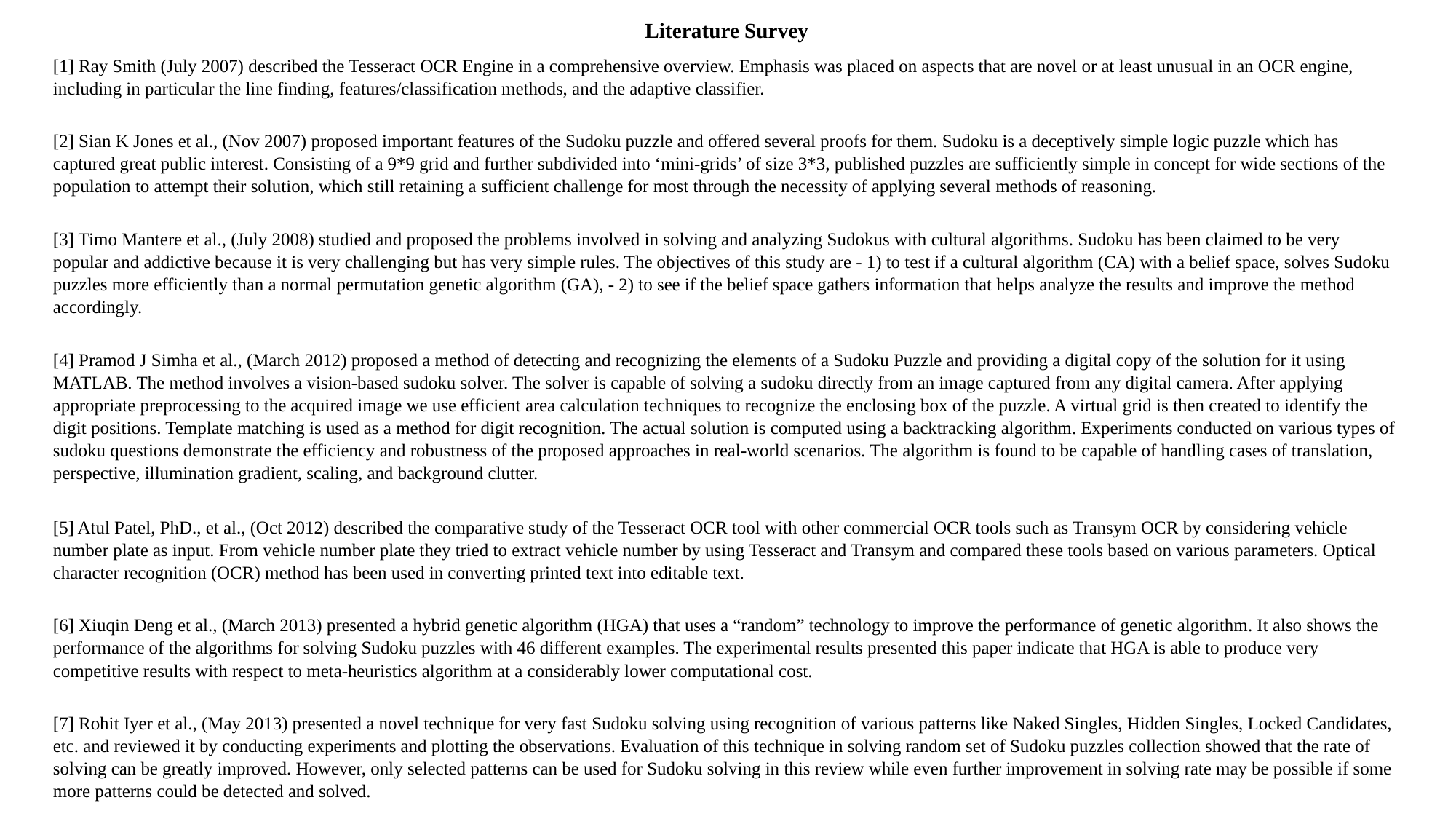

Literature Survey
[1] Ray Smith (July 2007) described the Tesseract OCR Engine in a comprehensive overview. Emphasis was placed on aspects that are novel or at least unusual in an OCR engine, including in particular the line finding, features/classification methods, and the adaptive classifier.
[2] Sian K Jones et al., (Nov 2007) proposed important features of the Sudoku puzzle and offered several proofs for them. Sudoku is a deceptively simple logic puzzle which has captured great public interest. Consisting of a 9*9 grid and further subdivided into ‘mini-grids’ of size 3*3, published puzzles are sufficiently simple in concept for wide sections of the population to attempt their solution, which still retaining a sufficient challenge for most through the necessity of applying several methods of reasoning.
[3] Timo Mantere et al., (July 2008) studied and proposed the problems involved in solving and analyzing Sudokus with cultural algorithms. Sudoku has been claimed to be very popular and addictive because it is very challenging but has very simple rules. The objectives of this study are - 1) to test if a cultural algorithm (CA) with a belief space, solves Sudoku puzzles more efficiently than a normal permutation genetic algorithm (GA), - 2) to see if the belief space gathers information that helps analyze the results and improve the method accordingly.
[4] Pramod J Simha et al., (March 2012) proposed a method of detecting and recognizing the elements of a Sudoku Puzzle and providing a digital copy of the solution for it using MATLAB. The method involves a vision-based sudoku solver. The solver is capable of solving a sudoku directly from an image captured from any digital camera. After applying appropriate preprocessing to the acquired image we use efficient area calculation techniques to recognize the enclosing box of the puzzle. A virtual grid is then created to identify the digit positions. Template matching is used as a method for digit recognition. The actual solution is computed using a backtracking algorithm. Experiments conducted on various types of sudoku questions demonstrate the efficiency and robustness of the proposed approaches in real-world scenarios. The algorithm is found to be capable of handling cases of translation, perspective, illumination gradient, scaling, and background clutter.
[5] Atul Patel, PhD., et al., (Oct 2012) described the comparative study of the Tesseract OCR tool with other commercial OCR tools such as Transym OCR by considering vehicle number plate as input. From vehicle number plate they tried to extract vehicle number by using Tesseract and Transym and compared these tools based on various parameters. Optical character recognition (OCR) method has been used in converting printed text into editable text.
[6] Xiuqin Deng et al., (March 2013) presented a hybrid genetic algorithm (HGA) that uses a “random” technology to improve the performance of genetic algorithm. It also shows the performance of the algorithms for solving Sudoku puzzles with 46 different examples. The experimental results presented this paper indicate that HGA is able to produce very competitive results with respect to meta-heuristics algorithm at a considerably lower computational cost.
[7] Rohit Iyer et al., (May 2013) presented a novel technique for very fast Sudoku solving using recognition of various patterns like Naked Singles, Hidden Singles, Locked Candidates, etc. and reviewed it by conducting experiments and plotting the observations. Evaluation of this technique in solving random set of Sudoku puzzles collection showed that the rate of solving can be greatly improved. However, only selected patterns can be used for Sudoku solving in this review while even further improvement in solving rate may be possible if some more patterns could be detected and solved.